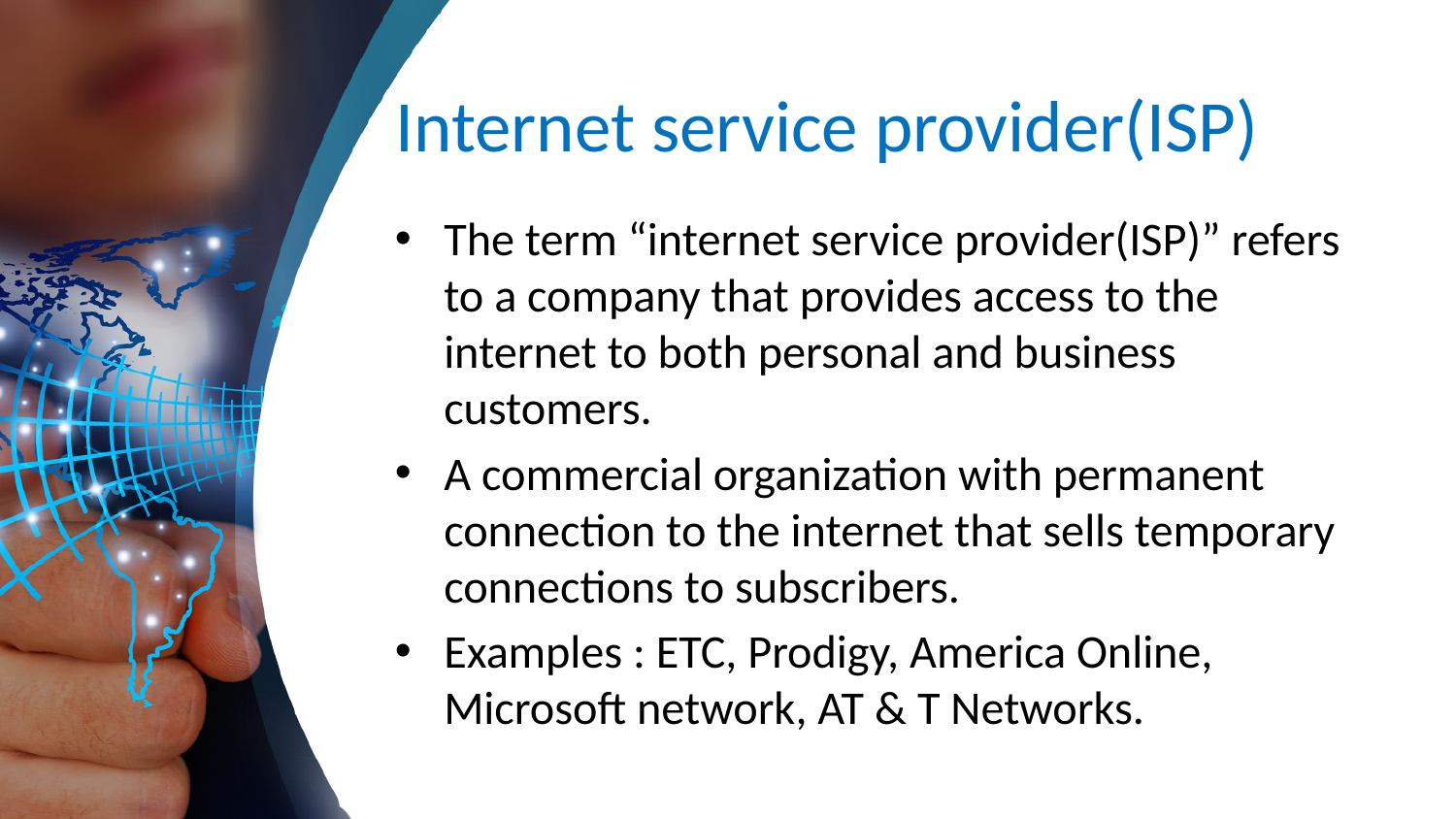

# Internet service provider(ISP)
The term “internet service provider(ISP)” refers to a company that provides access to the internet to both personal and business customers.
A commercial organization with permanent  connection to the internet that sells temporary connections to subscribers.
Examples : ETC, Prodigy, America Online, Microsoft network, AT & T Networks.